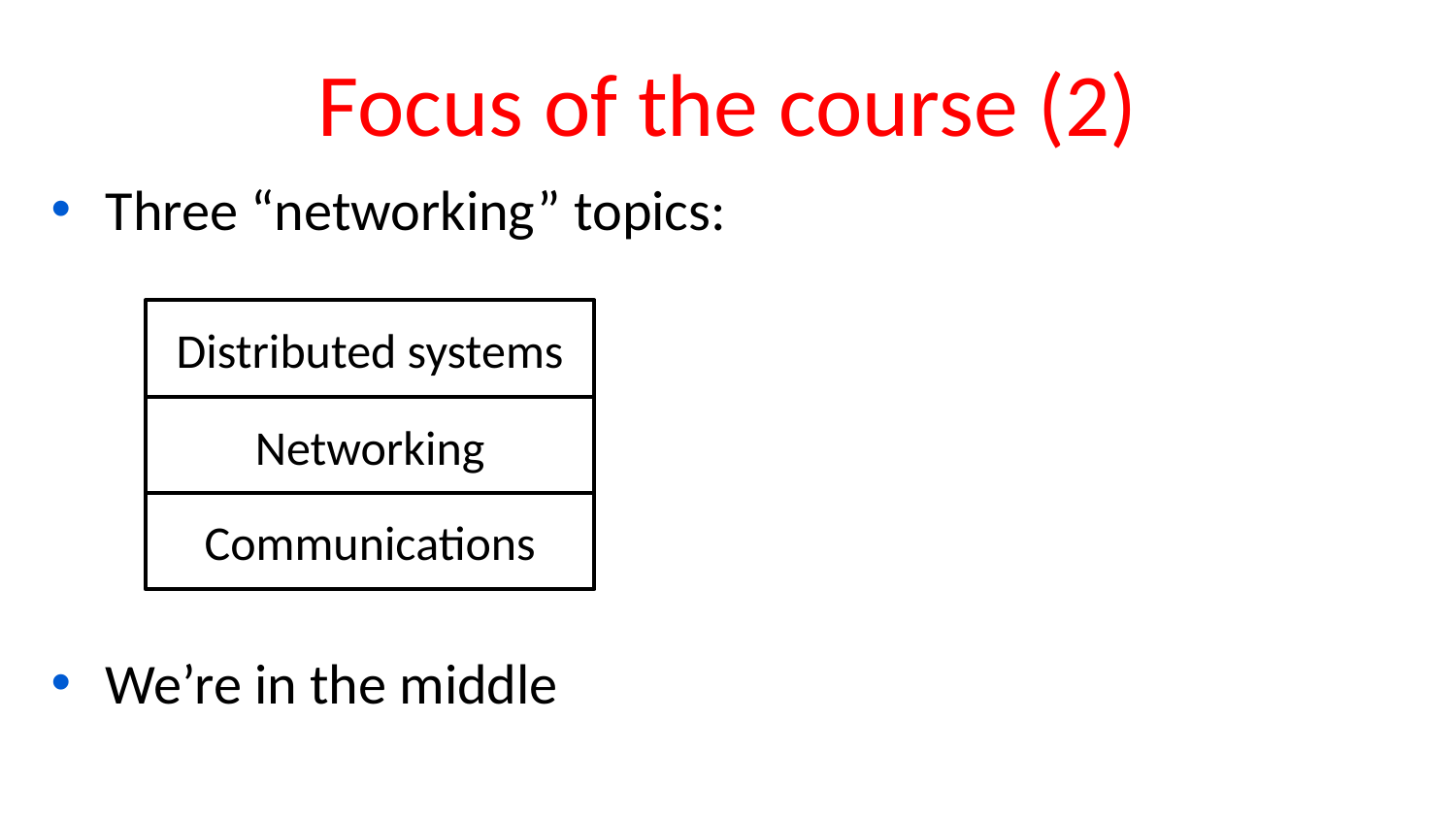

# Focus of the course (2)
Three “networking” topics:

We’re in the middle
Distributed systems
Networking
Communications